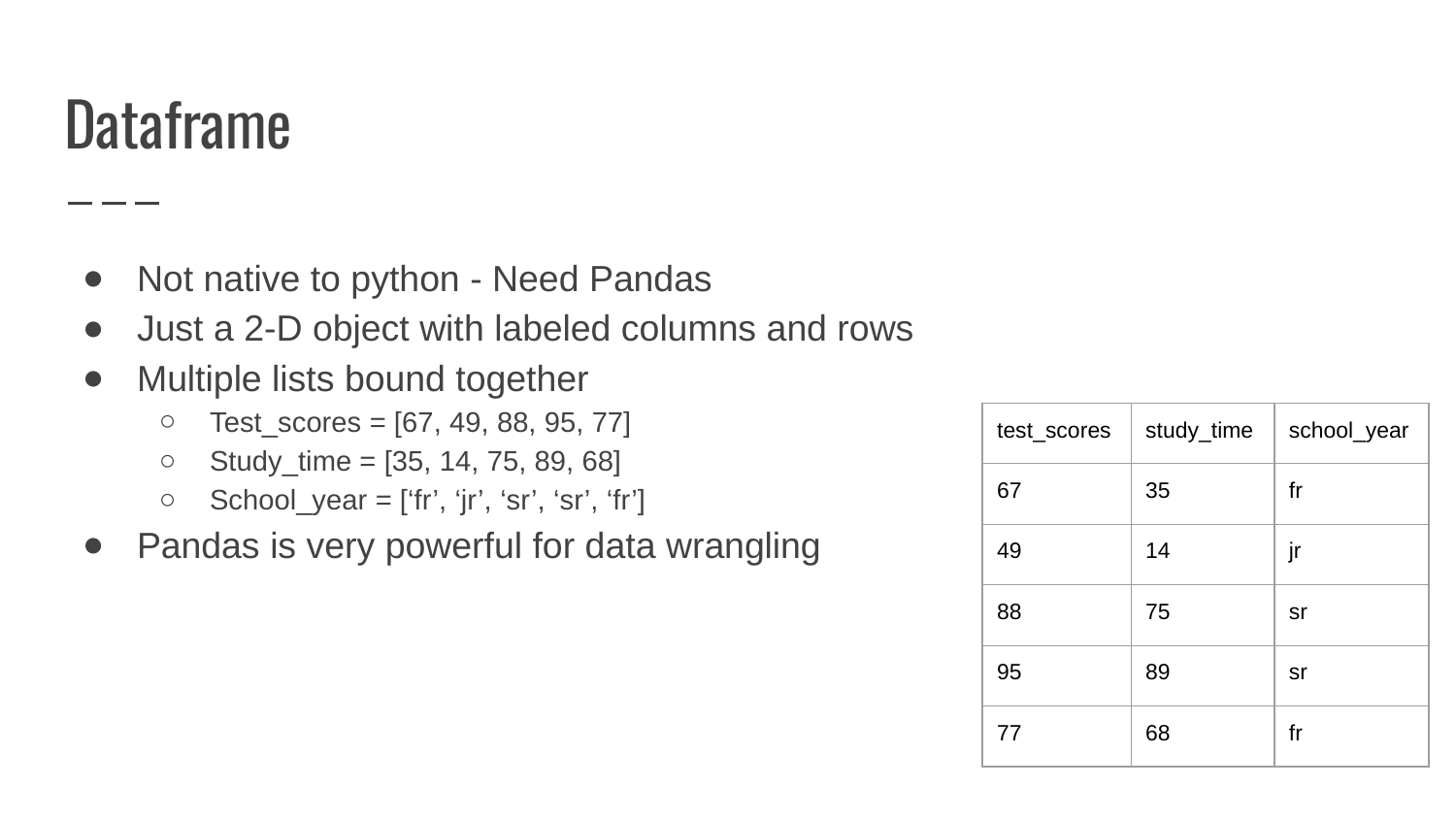

# Dataframe
Not native to python - Need Pandas
Just a 2-D object with labeled columns and rows
Multiple lists bound together
Test_scores = [67, 49, 88, 95, 77]
Study_time = [35, 14, 75, 89, 68]
School_year = [‘fr’, ‘jr’, ‘sr’, ‘sr’, ‘fr’]
Pandas is very powerful for data wrangling
| test\_scores | study\_time | school\_year |
| --- | --- | --- |
| 67 | 35 | fr |
| 49 | 14 | jr |
| 88 | 75 | sr |
| 95 | 89 | sr |
| 77 | 68 | fr |